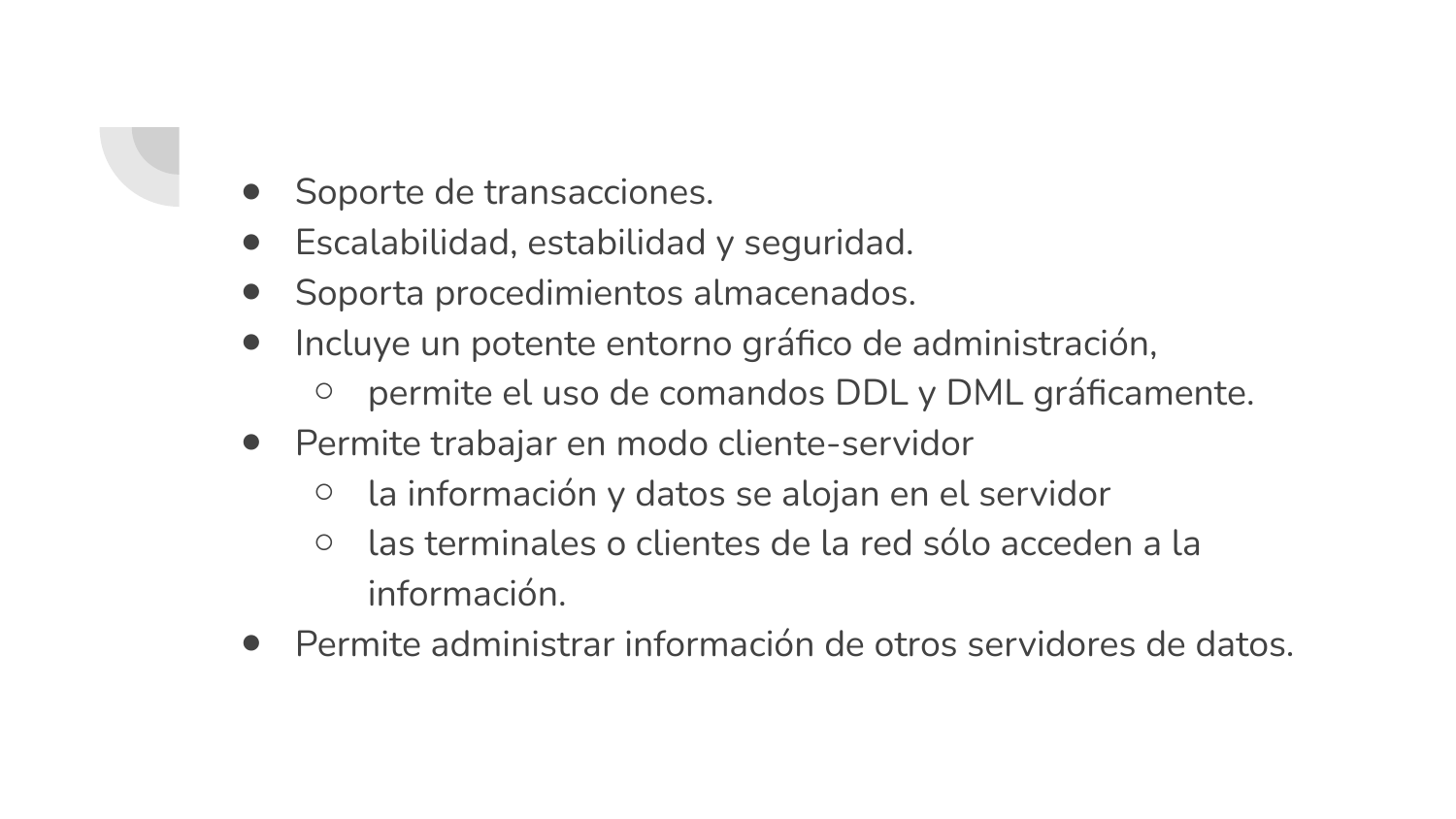

Soporte de transacciones.
Escalabilidad, estabilidad y seguridad.
Soporta procedimientos almacenados.
Incluye un potente entorno gráfico de administración,
permite el uso de comandos DDL y DML gráficamente.
Permite trabajar en modo cliente-servidor
la información y datos se alojan en el servidor
las terminales o clientes de la red sólo acceden a la información.
Permite administrar información de otros servidores de datos.